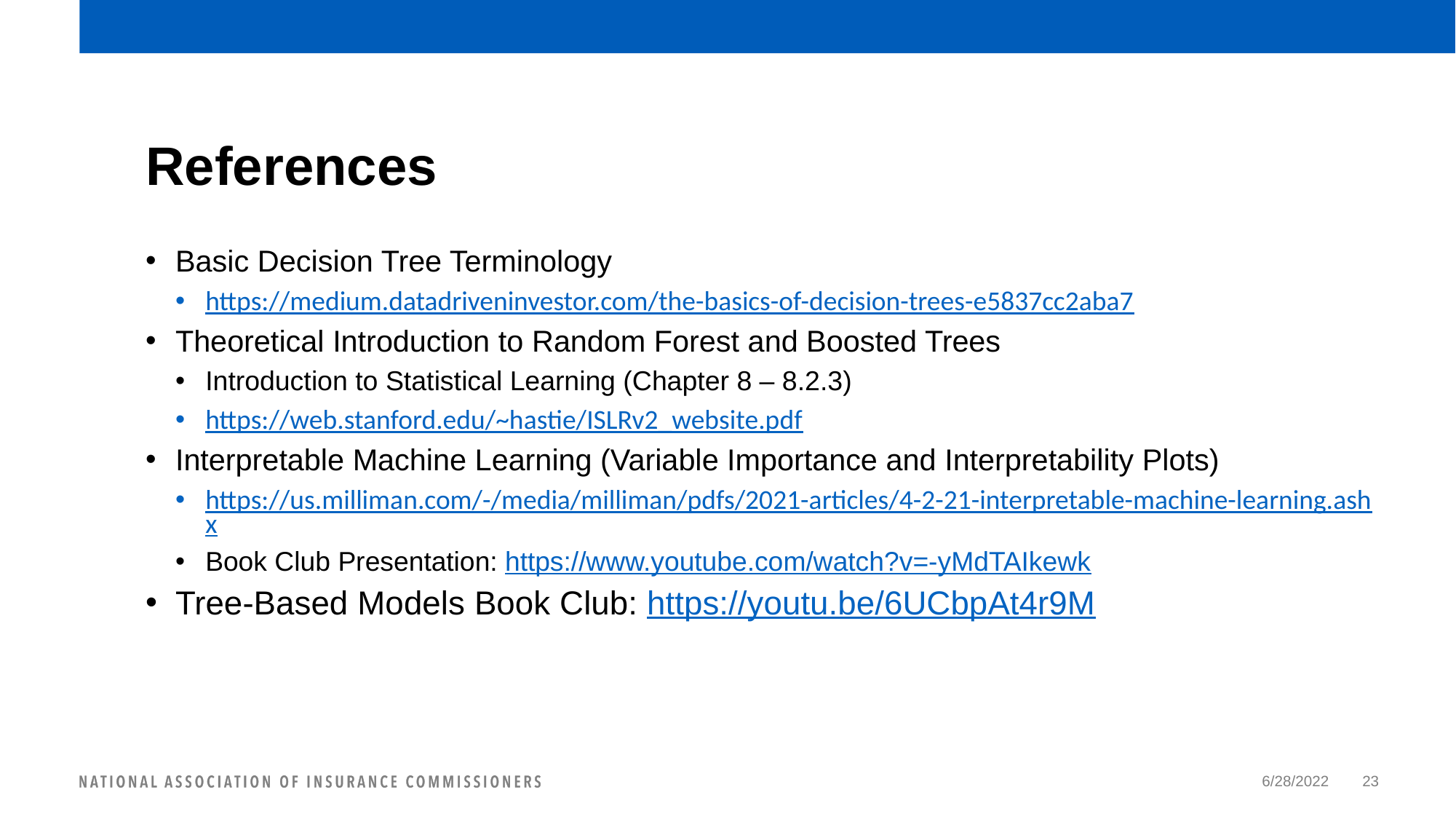

# References
Basic Decision Tree Terminology
https://medium.datadriveninvestor.com/the-basics-of-decision-trees-e5837cc2aba7
Theoretical Introduction to Random Forest and Boosted Trees
Introduction to Statistical Learning (Chapter 8 – 8.2.3)
https://web.stanford.edu/~hastie/ISLRv2_website.pdf
Interpretable Machine Learning (Variable Importance and Interpretability Plots)
https://us.milliman.com/-/media/milliman/pdfs/2021-articles/4-2-21-interpretable-machine-learning.ashx
Book Club Presentation: https://www.youtube.com/watch?v=-yMdTAIkewk
Tree-Based Models Book Club: https://youtu.be/6UCbpAt4r9M

6/28/2022
23